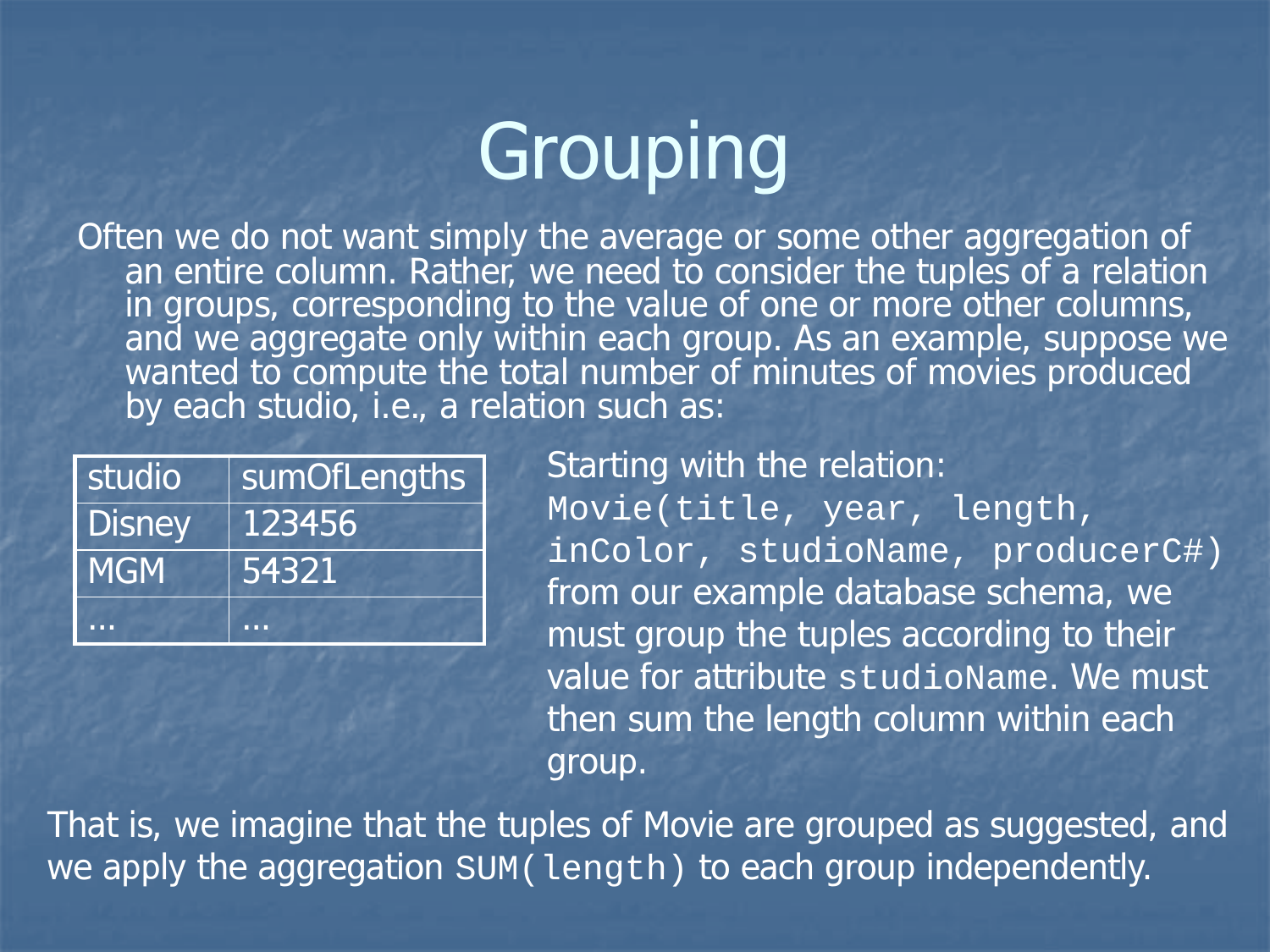

# Grouping
Often we do not want simply the average or some other aggregation of an entire column. Rather, we need to consider the tuples of a relation in groups, corresponding to the value of one or more other columns, and we aggregate only within each group. As an example, suppose we wanted to compute the total number of minutes of movies produced by each studio, i.e., a relation such as:
Starting with the relation:
Movie(title, year, length, inColor, studioName, producerC#)
from our example database schema, we must group the tuples according to their value for attribute studioName. We must then sum the length column within each group.
| studio | sumOfLengths |
| --- | --- |
| Disney | 123456 |
| MGM | 54321 |
| … | … |
That is, we imagine that the tuples of Movie are grouped as suggested, and we apply the aggregation SUM(length) to each group independently.